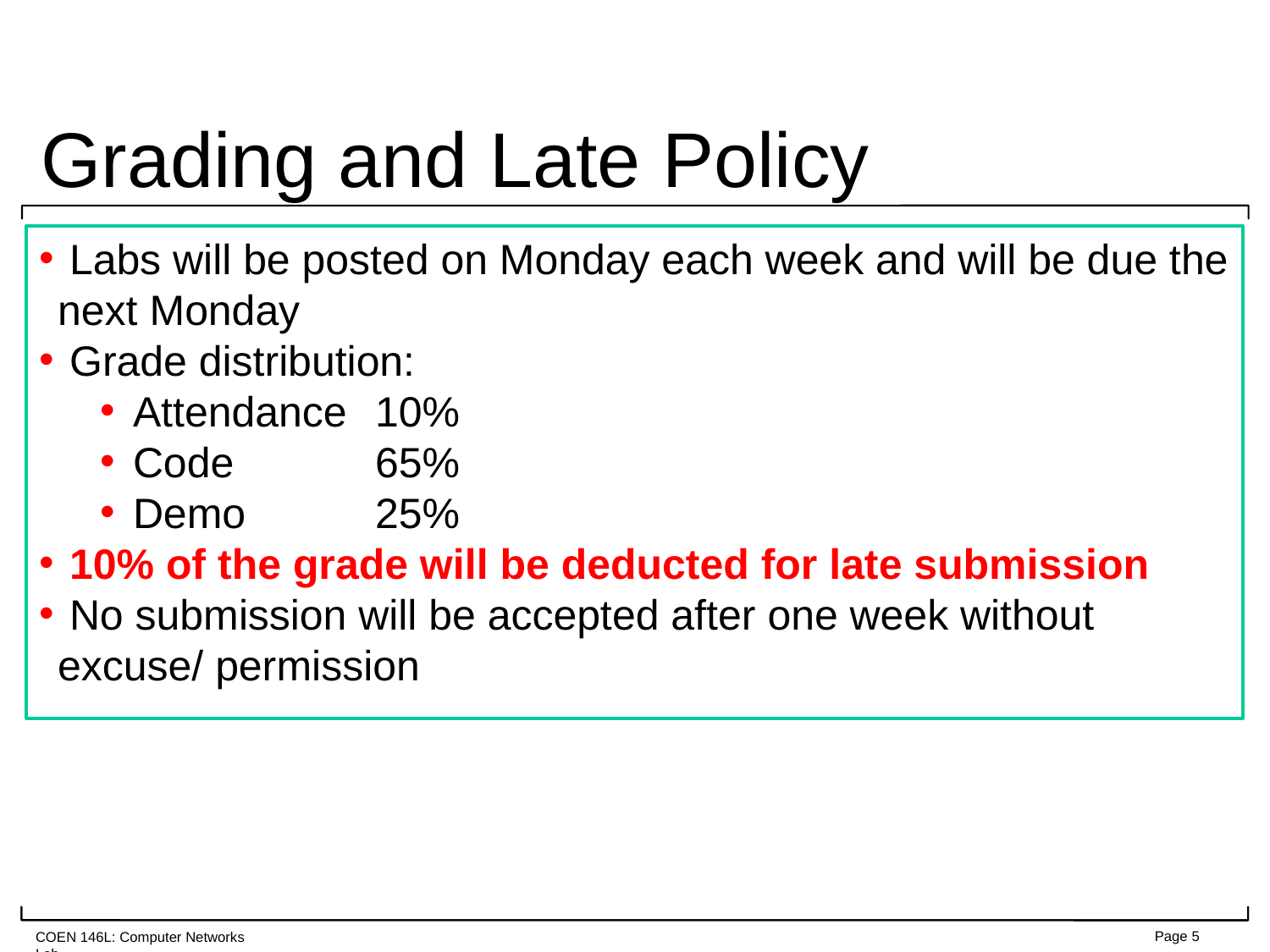

# Grading and Late Policy
 Labs will be posted on Monday each week and will be due the next Monday
 Grade distribution:
 Attendance	10%
 Code 		65%
 Demo		25%
 10% of the grade will be deducted for late submission
 No submission will be accepted after one week without excuse/ permission